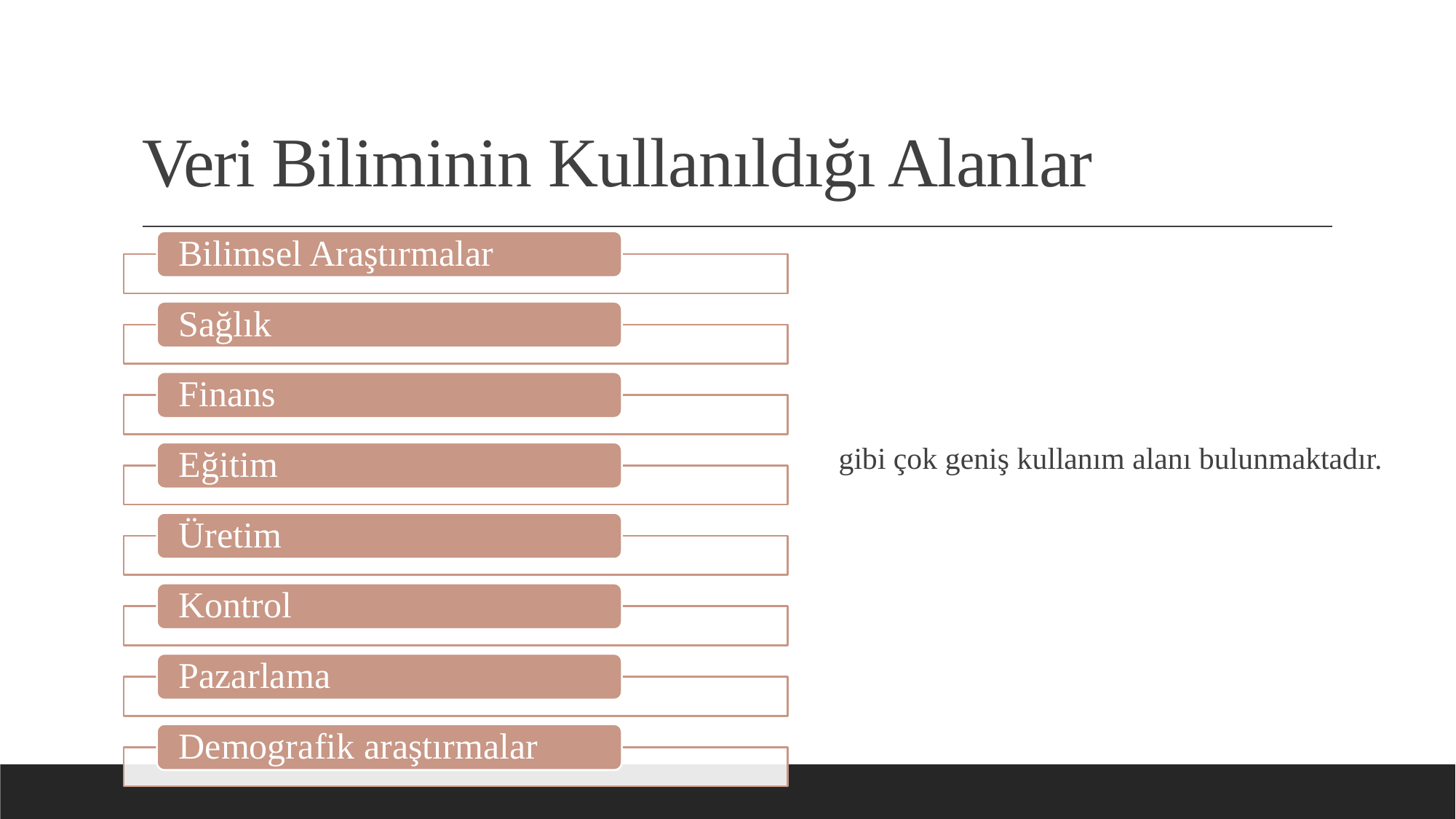

# Veri Biliminin Kullanıldığı Alanlar
Bilimsel Araştırmalar
Sağlık
Finans
Eğitim
Üretim
Kontrol
Pazarlama
Demografik araştırmalar
gibi çok geniş kullanım alanı bulunmaktadır.